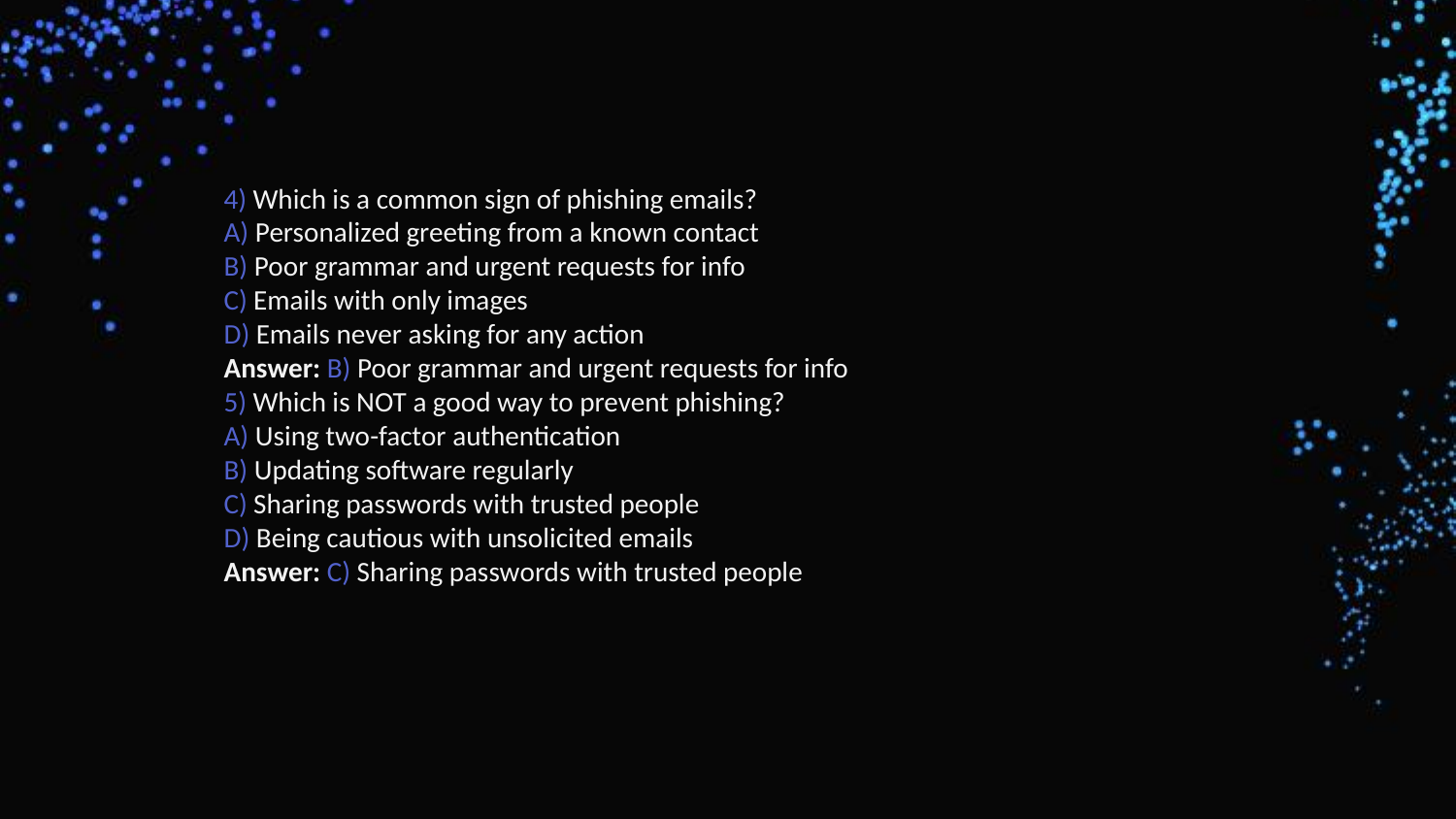

4) Which is a common sign of phishing emails?
A) Personalized greeting from a known contact
B) Poor grammar and urgent requests for info
C) Emails with only images
D) Emails never asking for any action
Answer: B) Poor grammar and urgent requests for info
5) Which is NOT a good way to prevent phishing?
A) Using two-factor authentication
B) Updating software regularly
C) Sharing passwords with trusted people
D) Being cautious with unsolicited emails
Answer: C) Sharing passwords with trusted people